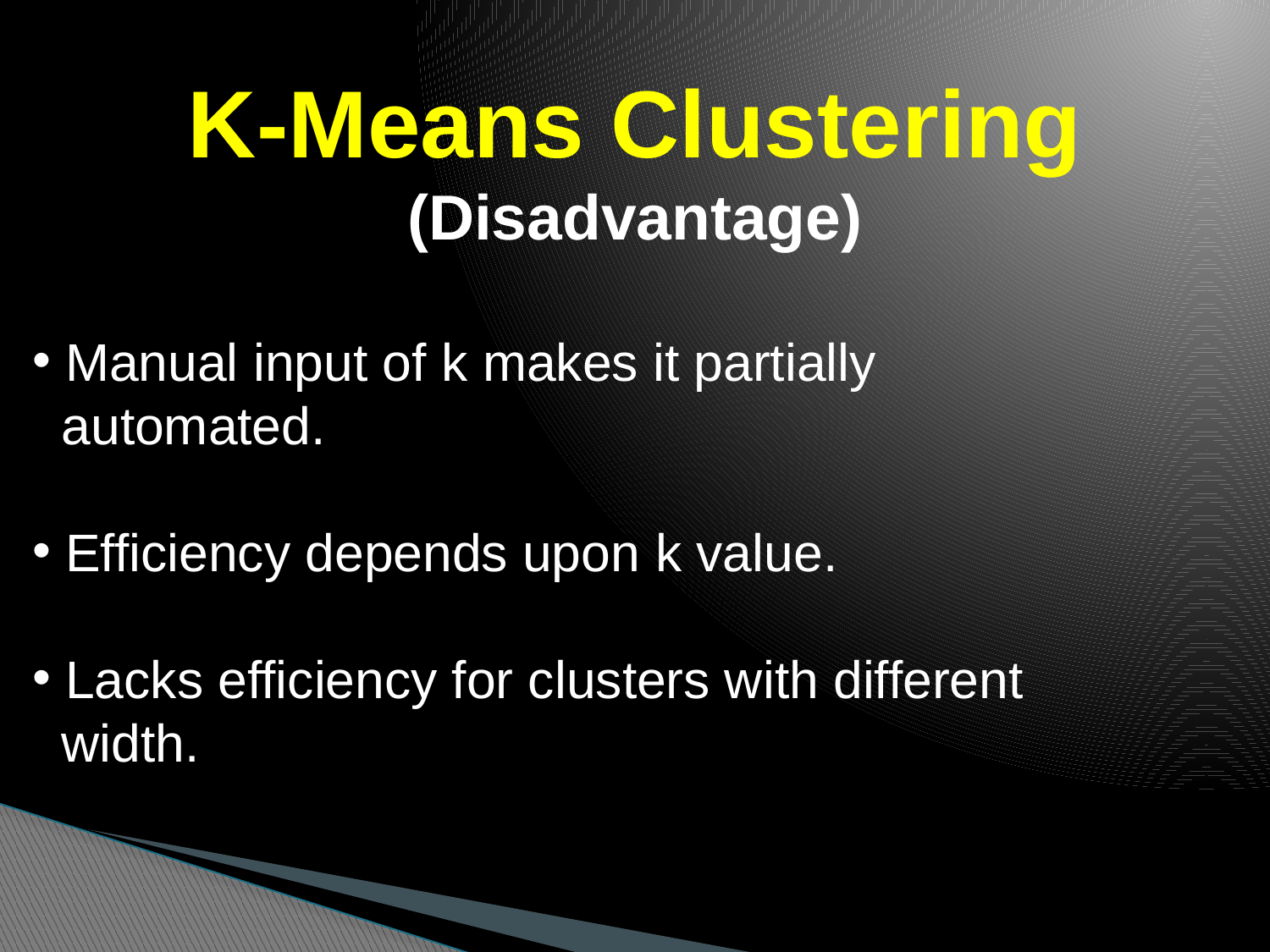

# K-Means Clustering (Disadvantage)
 Manual input of k makes it partially
  automated.

 Efficiency depends upon k value.

 Lacks efficiency for clusters with different
  width.